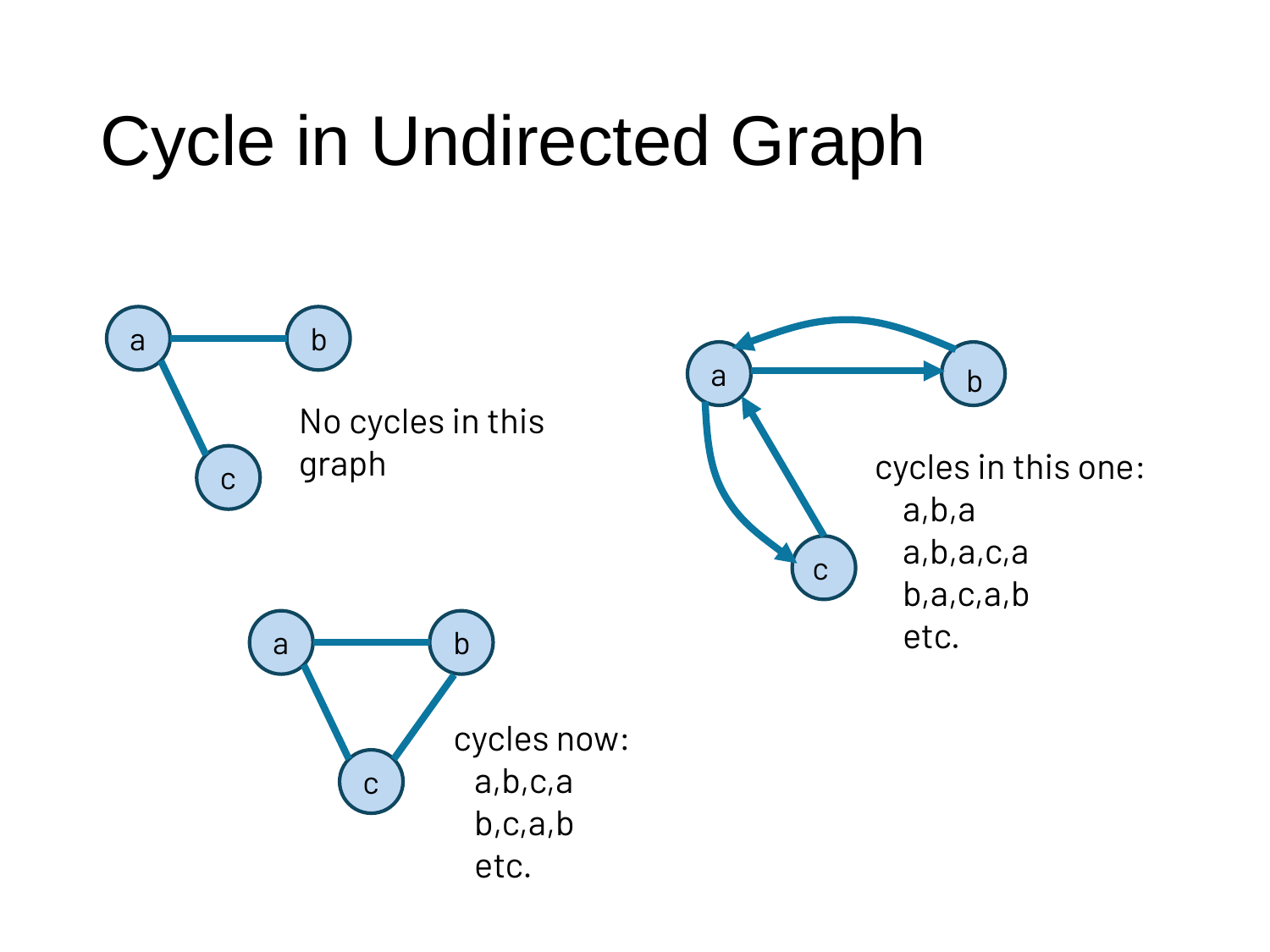

# Cycle in Undirected Graph

a
b

c

a
b

c
No cycles in this graph
cycles in this one:
    a,b,a
    a,b,a,c,a
    b,a,c,a,b
    etc.

a
b

c
cycles now:
   a,b,c,a
   b,c,a,b
   etc.